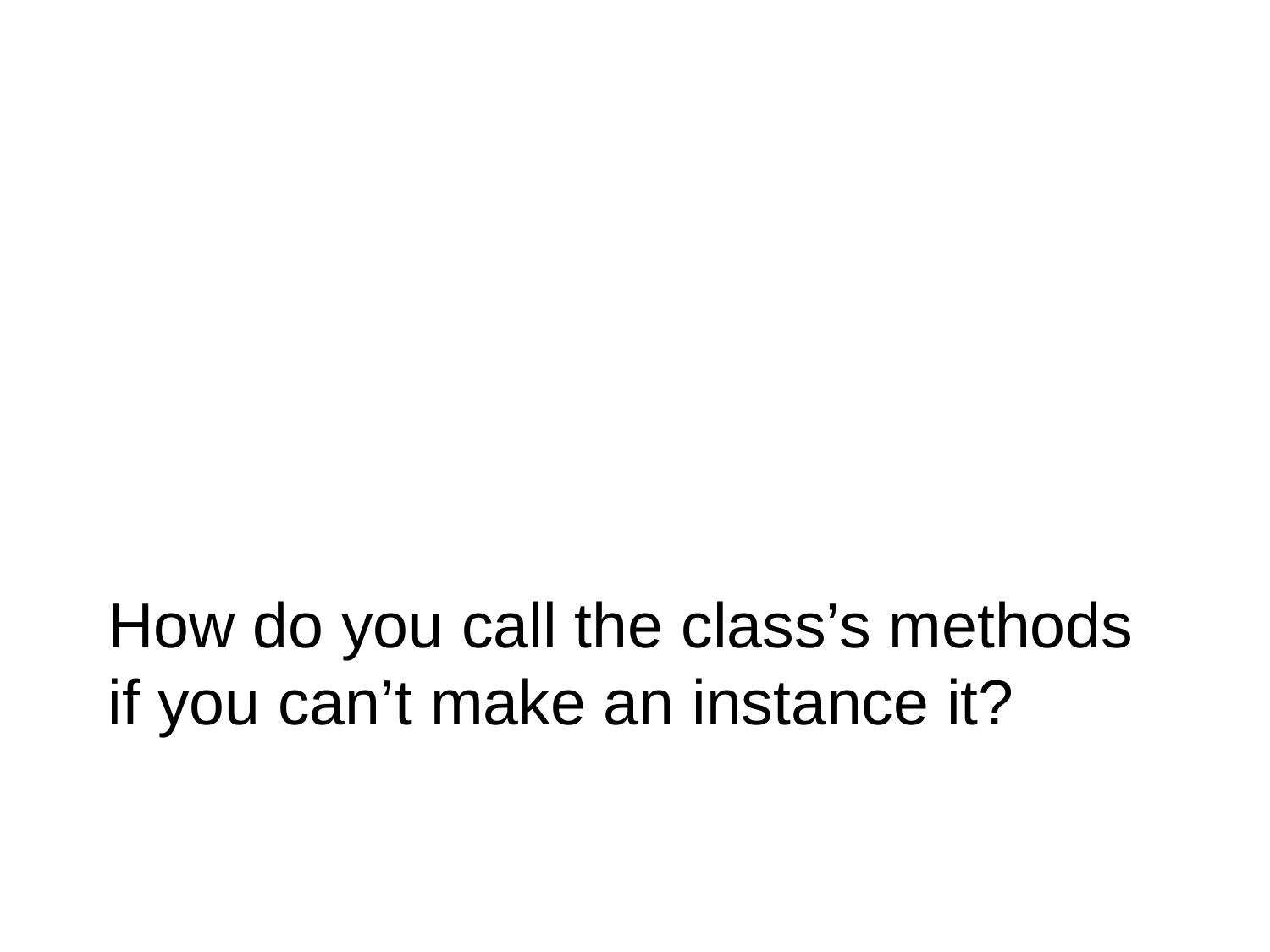

# How do you call the class’s methods if you can’t make an instance it?